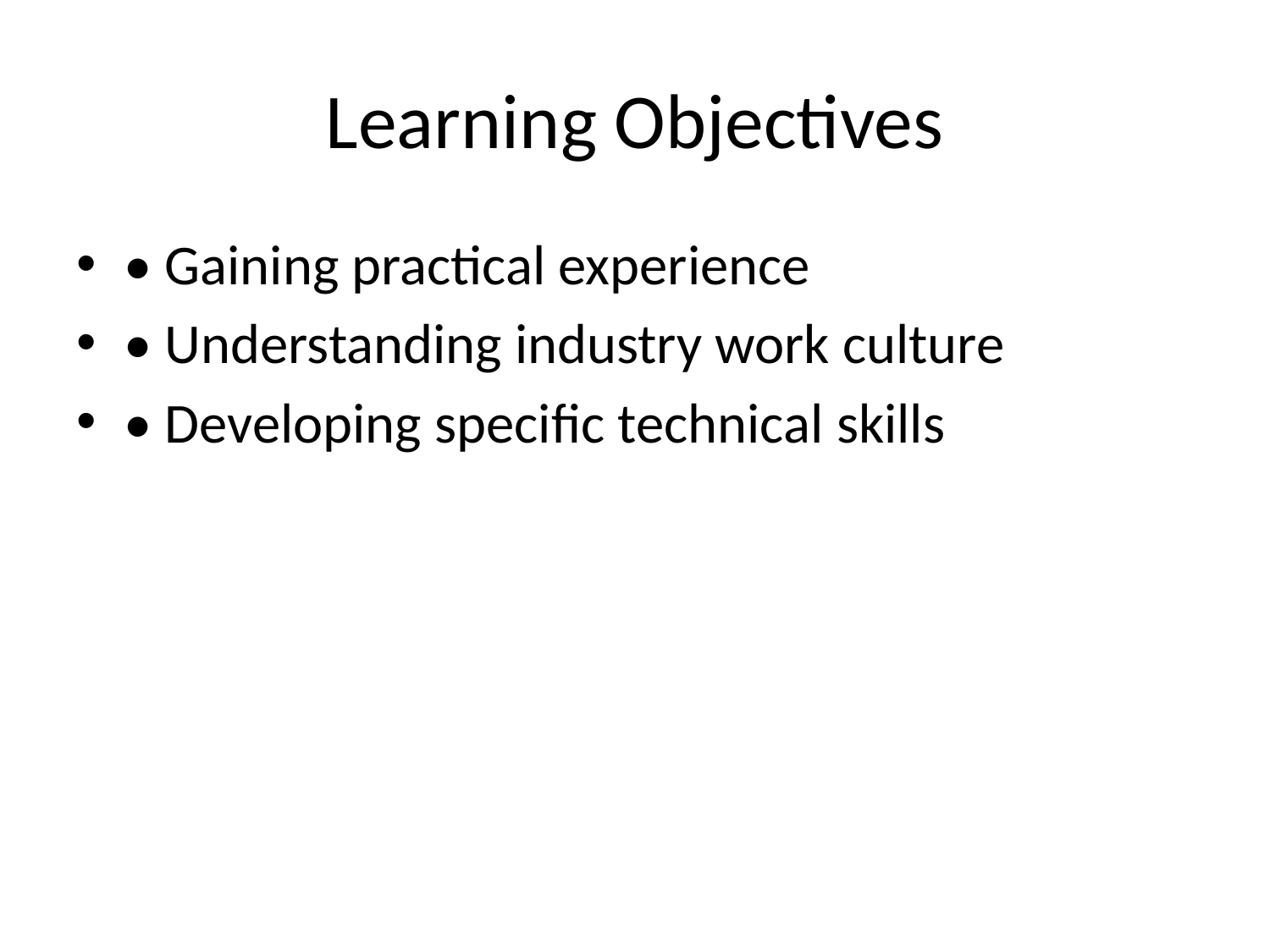

# Learning Objectives
• Gaining practical experience
• Understanding industry work culture
• Developing specific technical skills